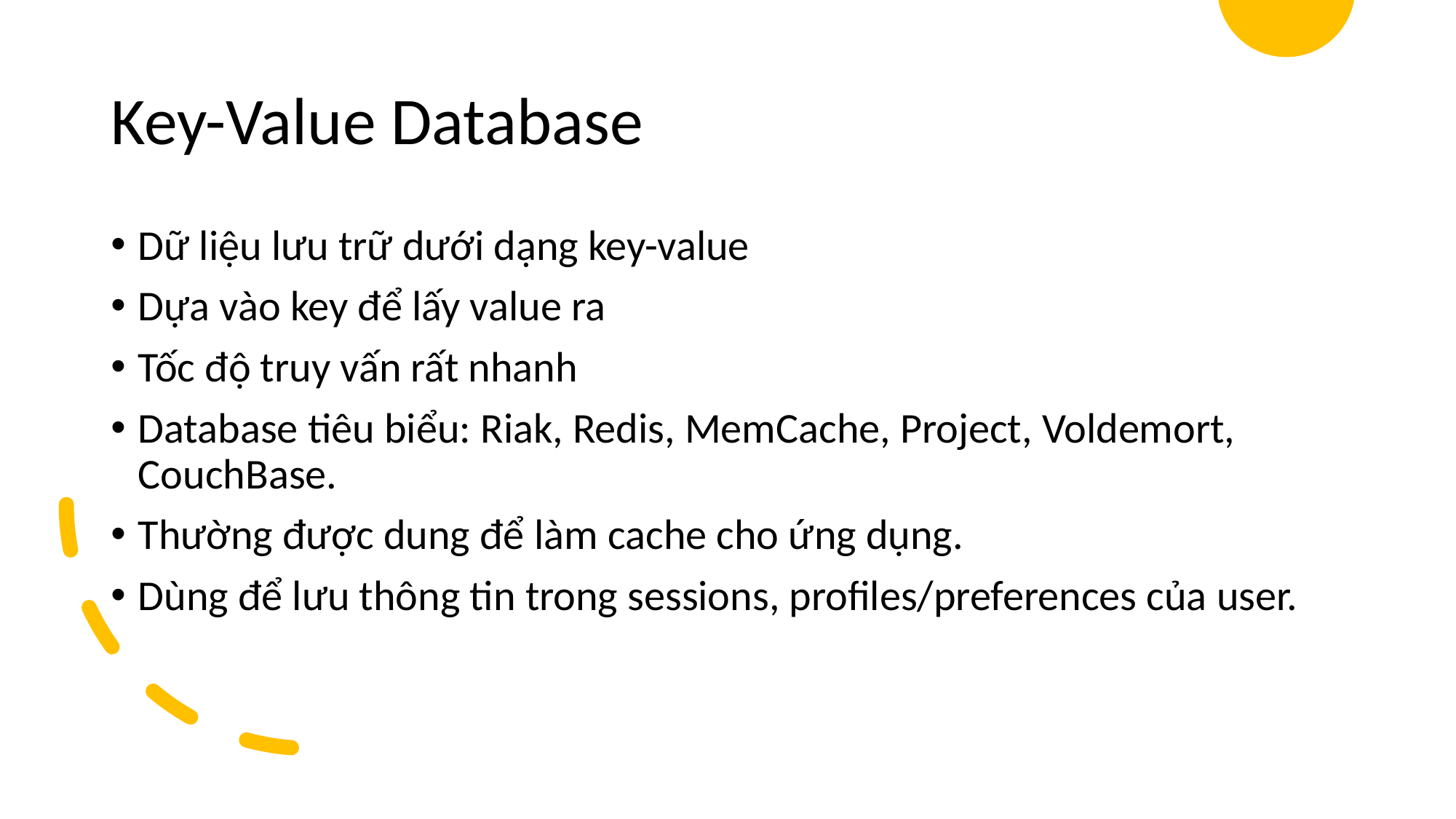

# Key-Value Database
Dữ liệu lưu trữ dưới dạng key-value
Dựa vào key để lấy value ra
Tốc độ truy vấn rất nhanh
Database tiêu biểu: Riak, Redis, MemCache, Project, Voldemort, CouchBase.
Thường được dung để làm cache cho ứng dụng.
Dùng để lưu thông tin trong sessions, profiles/preferences của user.